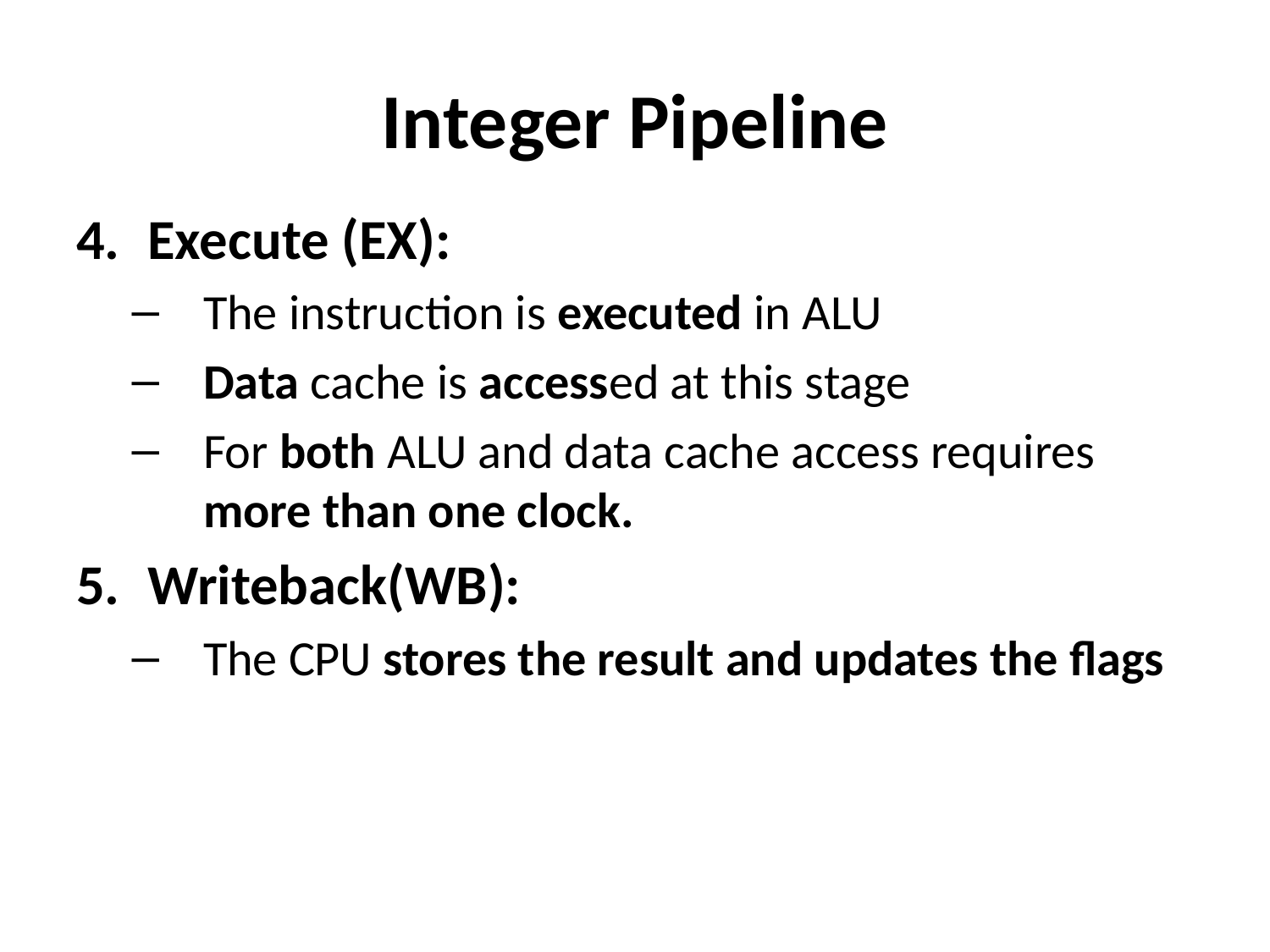

# Integer Pipeline
Execute (EX):
The instruction is executed in ALU
Data cache is accessed at this stage
For both ALU and data cache access requires more than one clock.
Writeback(WB):
The CPU stores the result and updates the flags